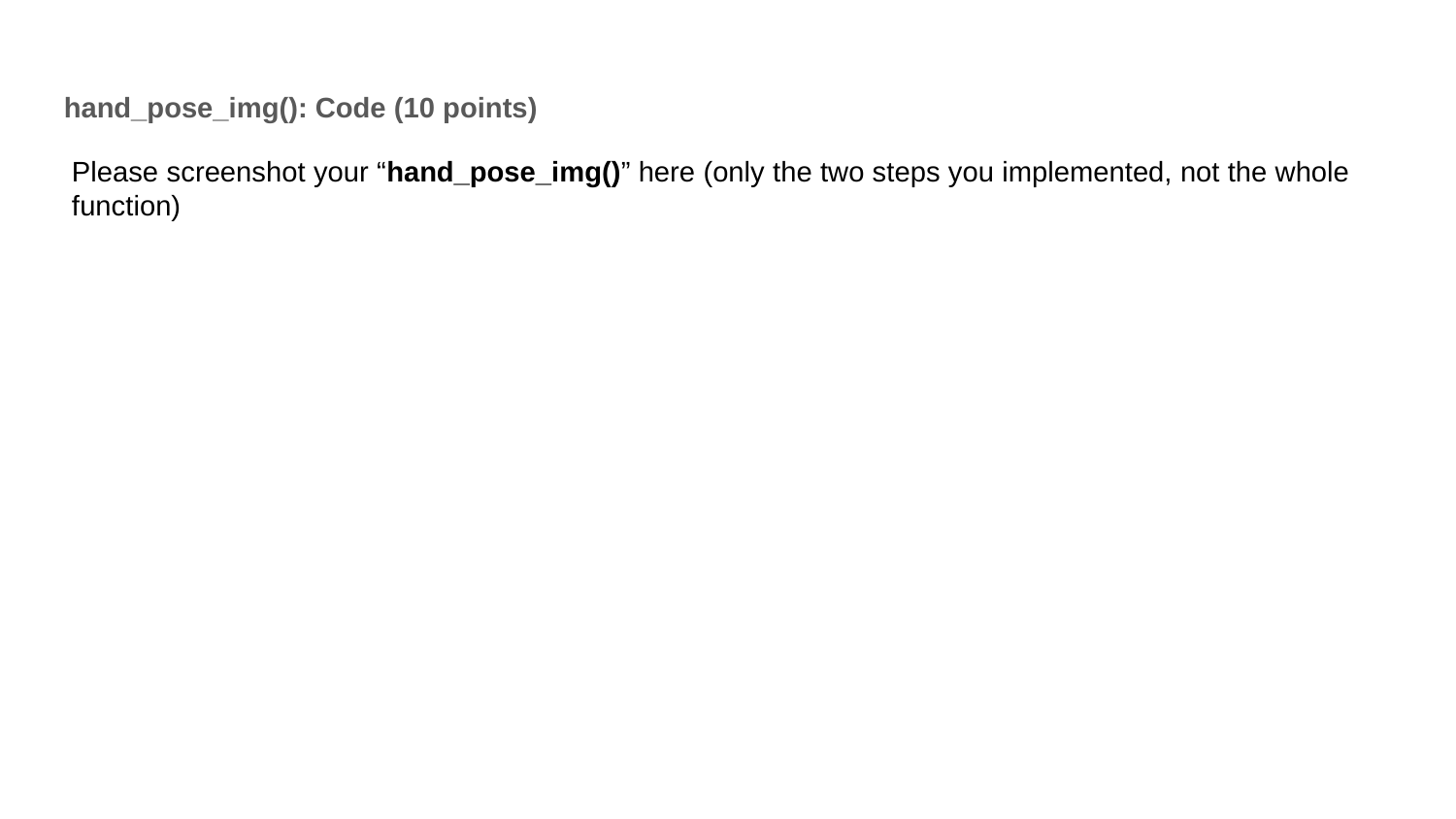

hand_pose_img(): Code (10 points)

Please screenshot your “hand_pose_img()” here (only the two steps you implemented, not the whole function)